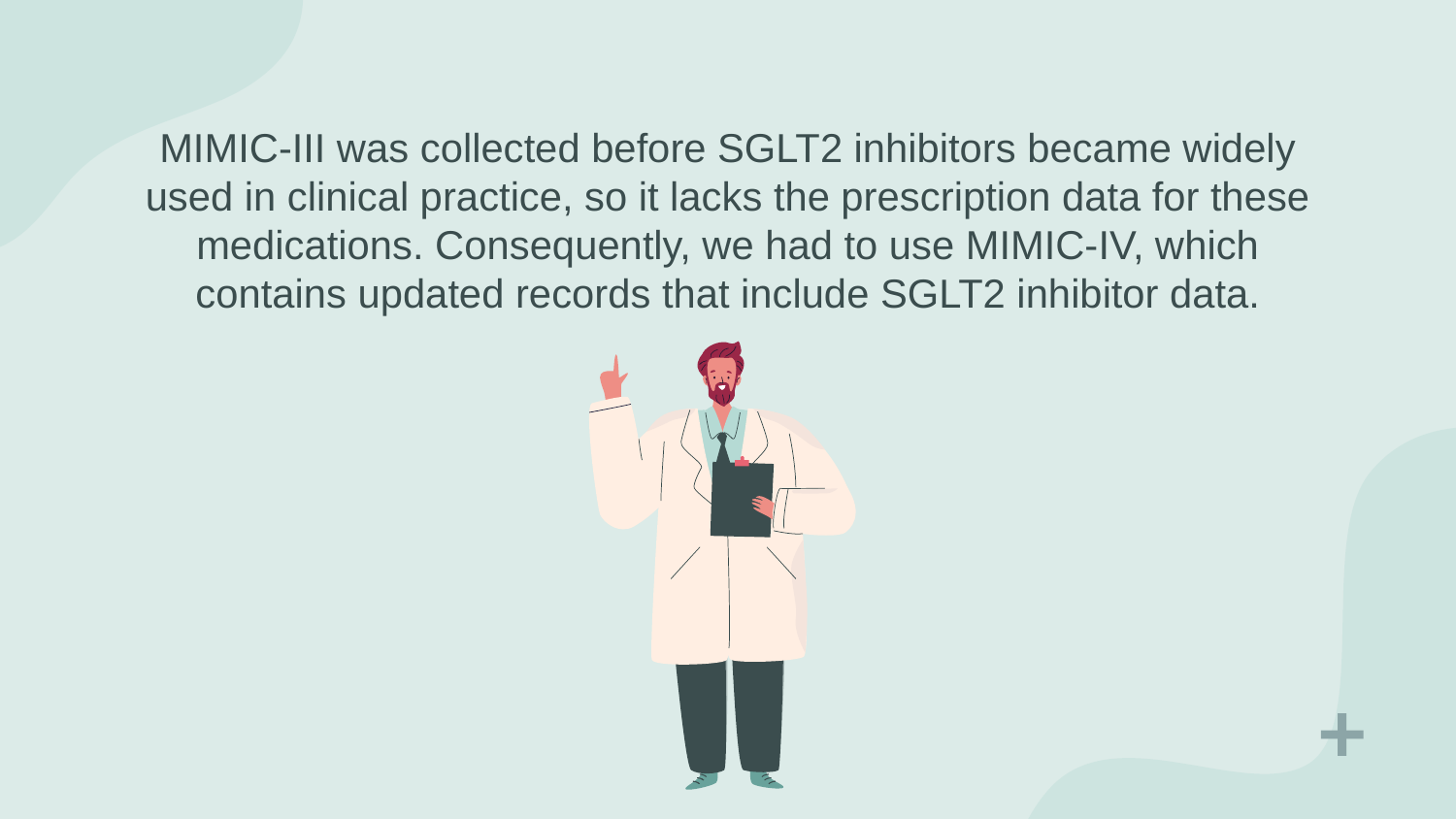

# MIMIC-III was collected before SGLT2 inhibitors became widely used in clinical practice, so it lacks the prescription data for these medications. Consequently, we had to use MIMIC-IV, which contains updated records that include SGLT2 inhibitor data.